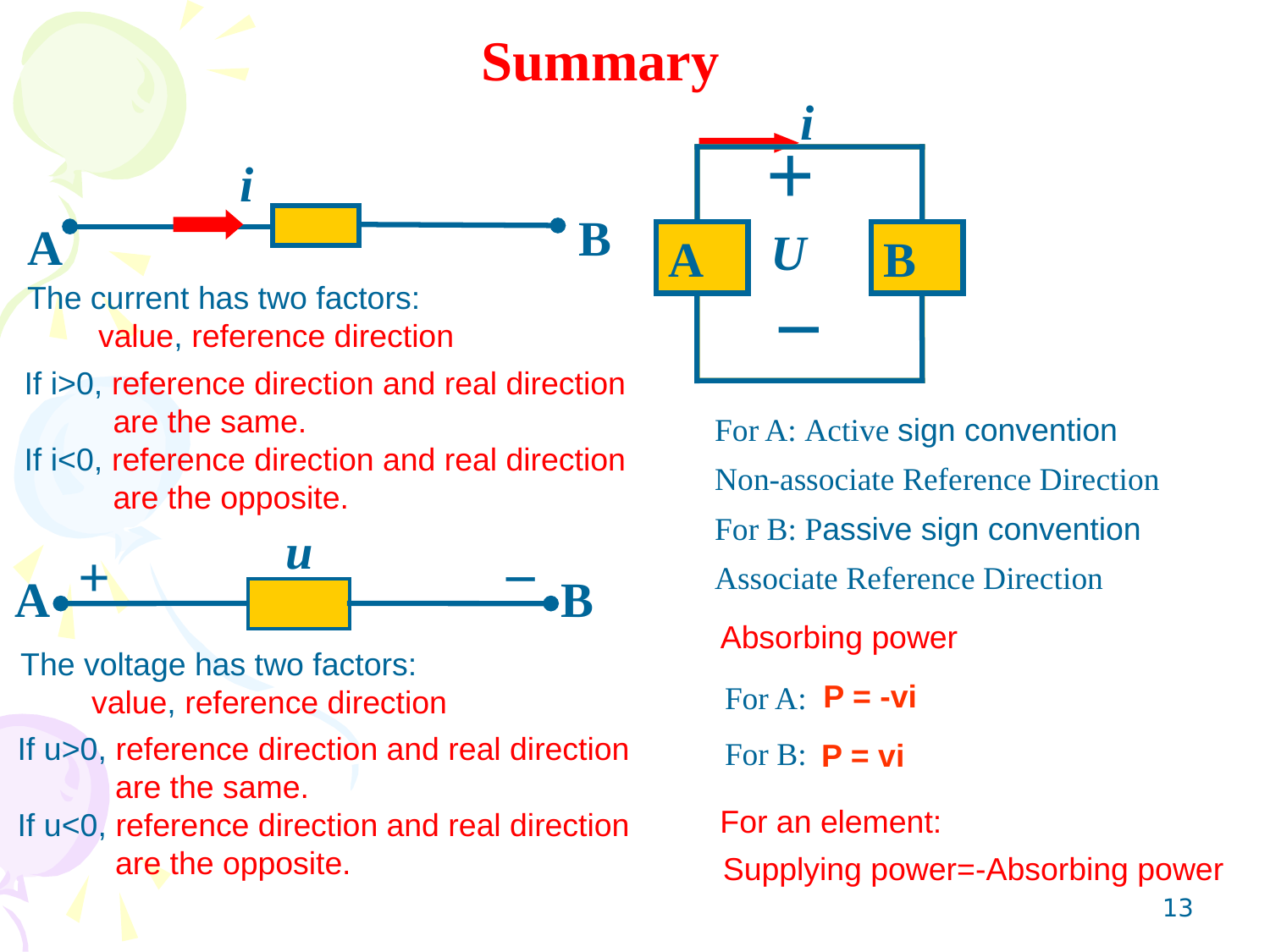

# Summary
i

＋
i
B

A

U
A
A
B
B

－

The current has two factors:
        value, reference direction
If i>0, reference direction and real direction
          are the same.
If i<0, reference direction and real direction
          are the opposite.
For A: Active sign convention
Non-associate Reference Direction
For B: Passive sign convention
Associate Reference Direction
u
–
+

A
B
Absorbing power
The voltage has two factors:
        value, reference direction
P = -vi
For A:
If u>0, reference direction and real direction
           are the same.
If u<0, reference direction and real direction
           are the opposite.
For B:
P = vi
For an element:
Supplying power=-Absorbing power
13